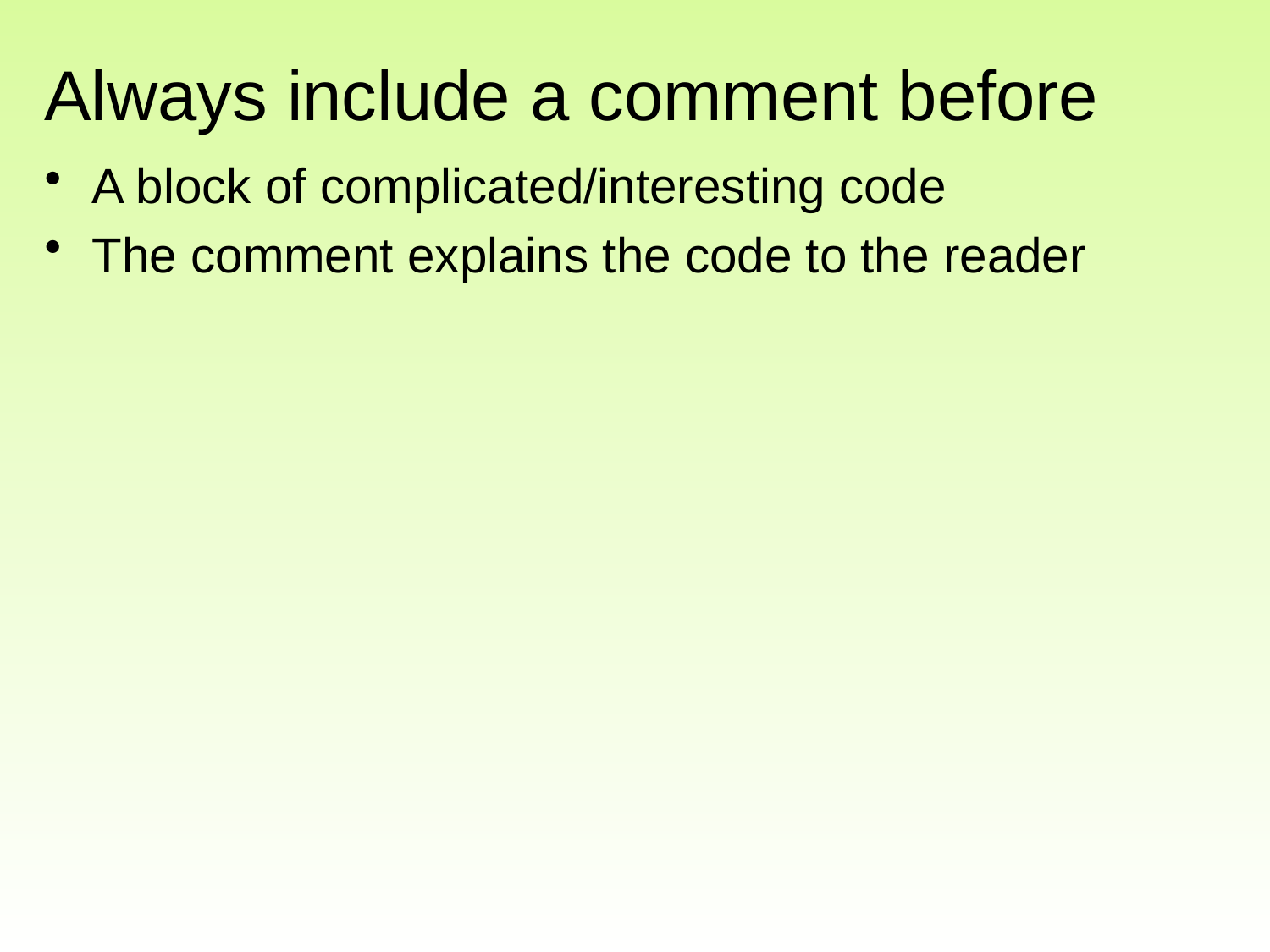

# Always include a comment before
A block of complicated/interesting code
The comment explains the code to the reader